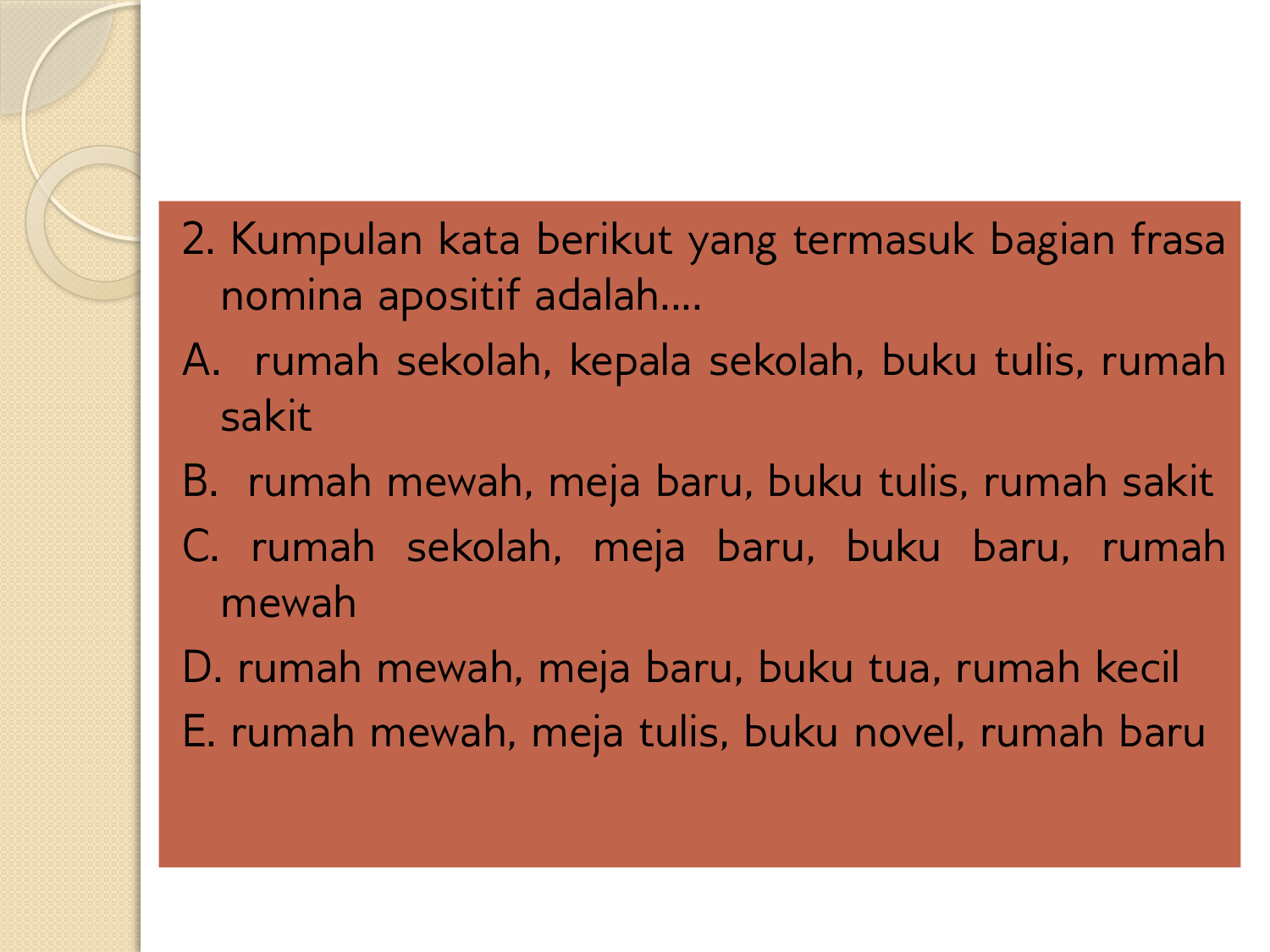

#
2. Kumpulan kata berikut yang termasuk bagian frasa nomina apositif adalah....
A.  rumah sekolah, kepala sekolah, buku tulis, rumah sakit
B.  rumah mewah, meja baru, buku tulis, rumah sakit
C. rumah sekolah, meja baru, buku baru, rumah mewah
D. rumah mewah, meja baru, buku tua, rumah kecil
E. rumah mewah, meja tulis, buku novel, rumah baru